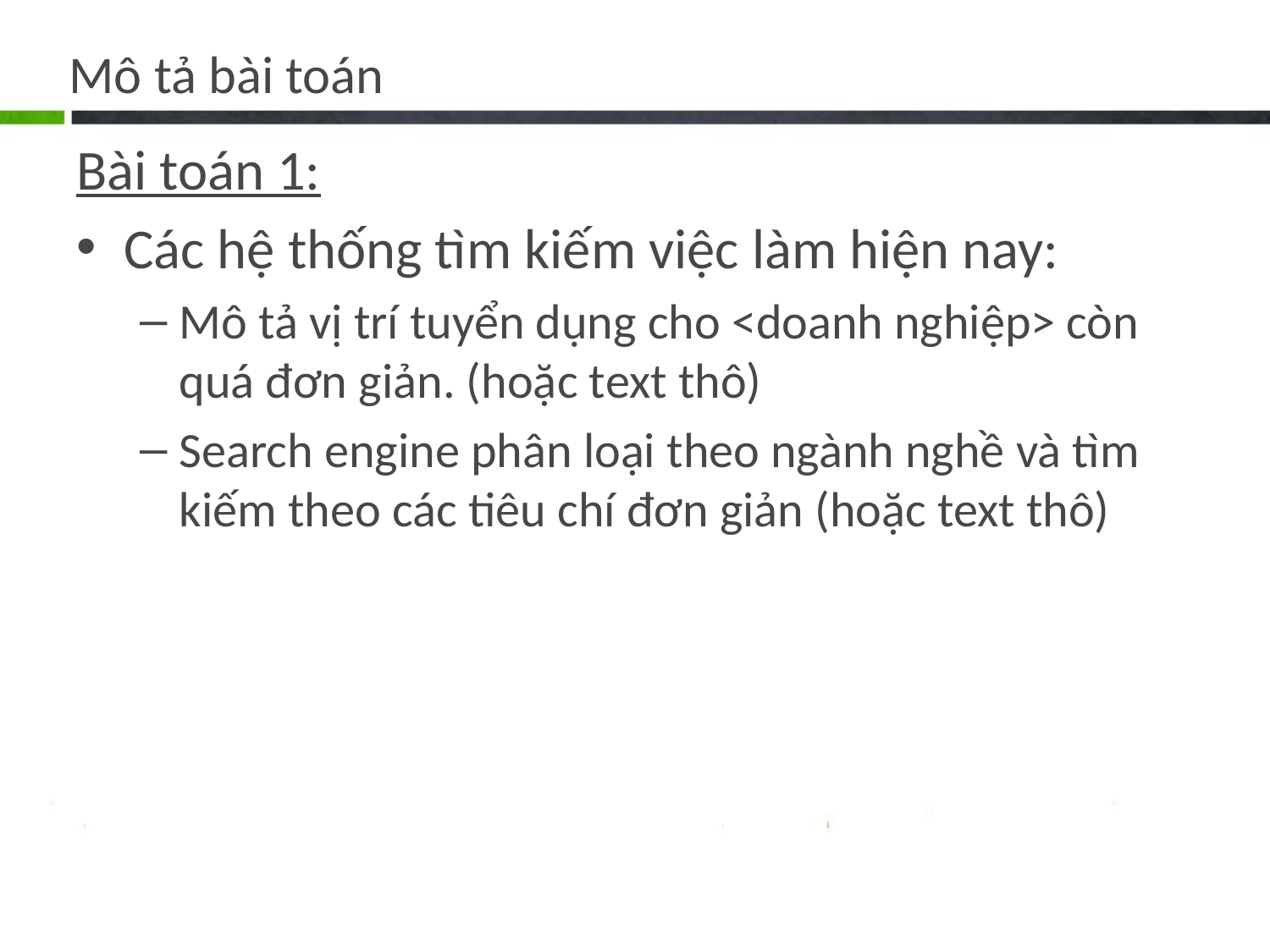

# Mô tả bài toán
Bài toán 1:
Các hệ thống tìm kiếm việc làm hiện nay:
Mô tả vị trí tuyển dụng cho <doanh nghiệp> còn quá đơn giản. (hoặc text thô)
Search engine phân loại theo ngành nghề và tìm kiếm theo các tiêu chí đơn giản (hoặc text thô)